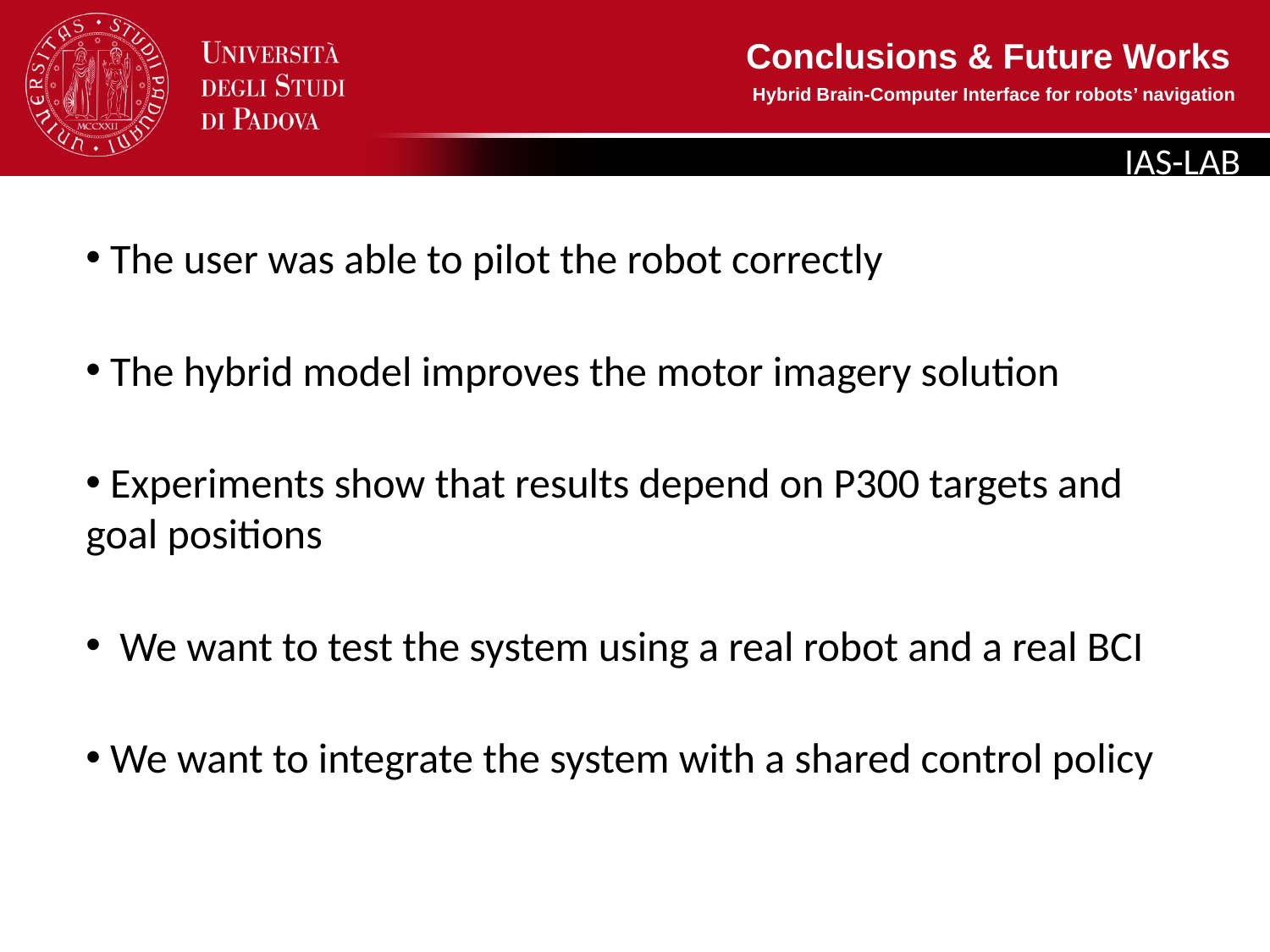

# Conclusions & Future Works
Hybrid Brain-Computer Interface for robots’ navigation
 The user was able to pilot the robot correctly

 The hybrid model improves the motor imagery solution

 Experiments show that results depend on P300 targets and goal positions

  We want to test the system using a real robot and a real BCI

 We want to integrate the system with a shared control policy